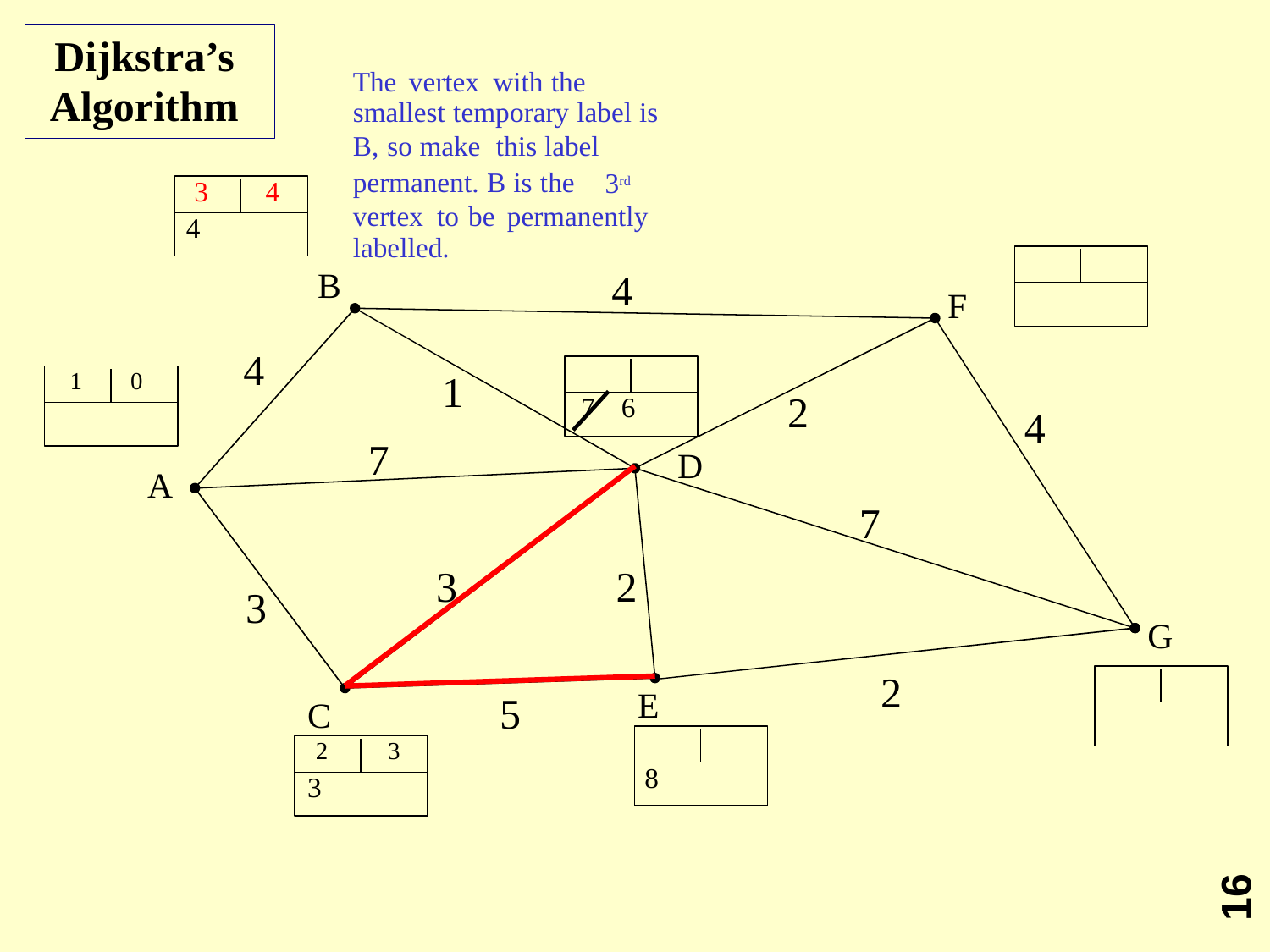

Dijkstra’s
Algorithm
The vertex with the
smallest temporary label is
B, so make  this label
permanent. B is the
3rd

3
4

vertex to be permanently
labelled.
4

4

B

F

4

1
0

1
2

7   6

4
7
D

A

7
3
2
3
G

2

E
5
C

2
3

8

3
16